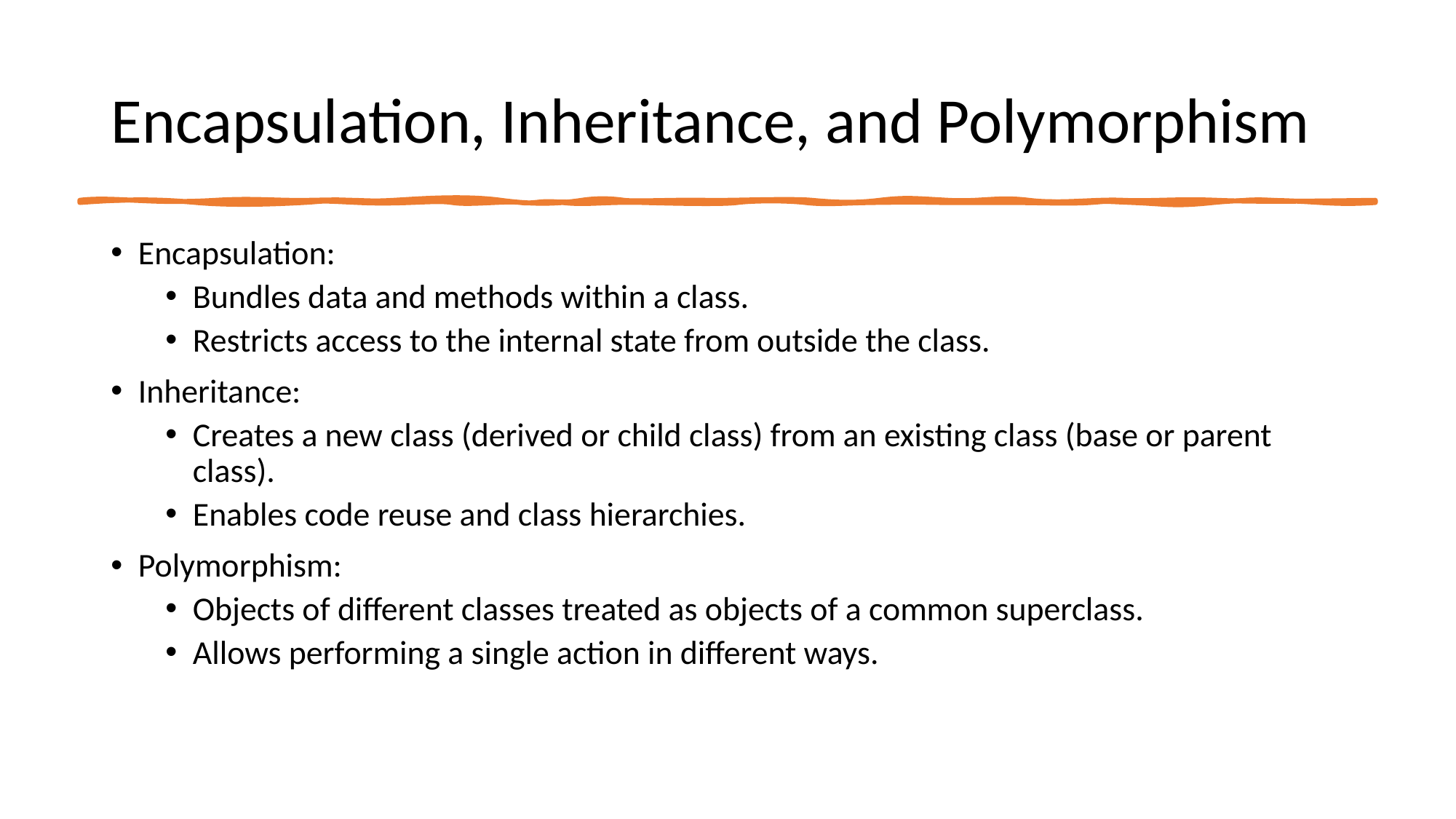

# Encapsulation, Inheritance, and Polymorphism

Encapsulation:
Bundles data and methods within a class.
Restricts access to the internal state from outside the class.
Inheritance:
Creates a new class (derived or child class) from an existing class (base or parent class).
Enables code reuse and class hierarchies.
Polymorphism:
Objects of different classes treated as objects of a common superclass.
Allows performing a single action in different ways.